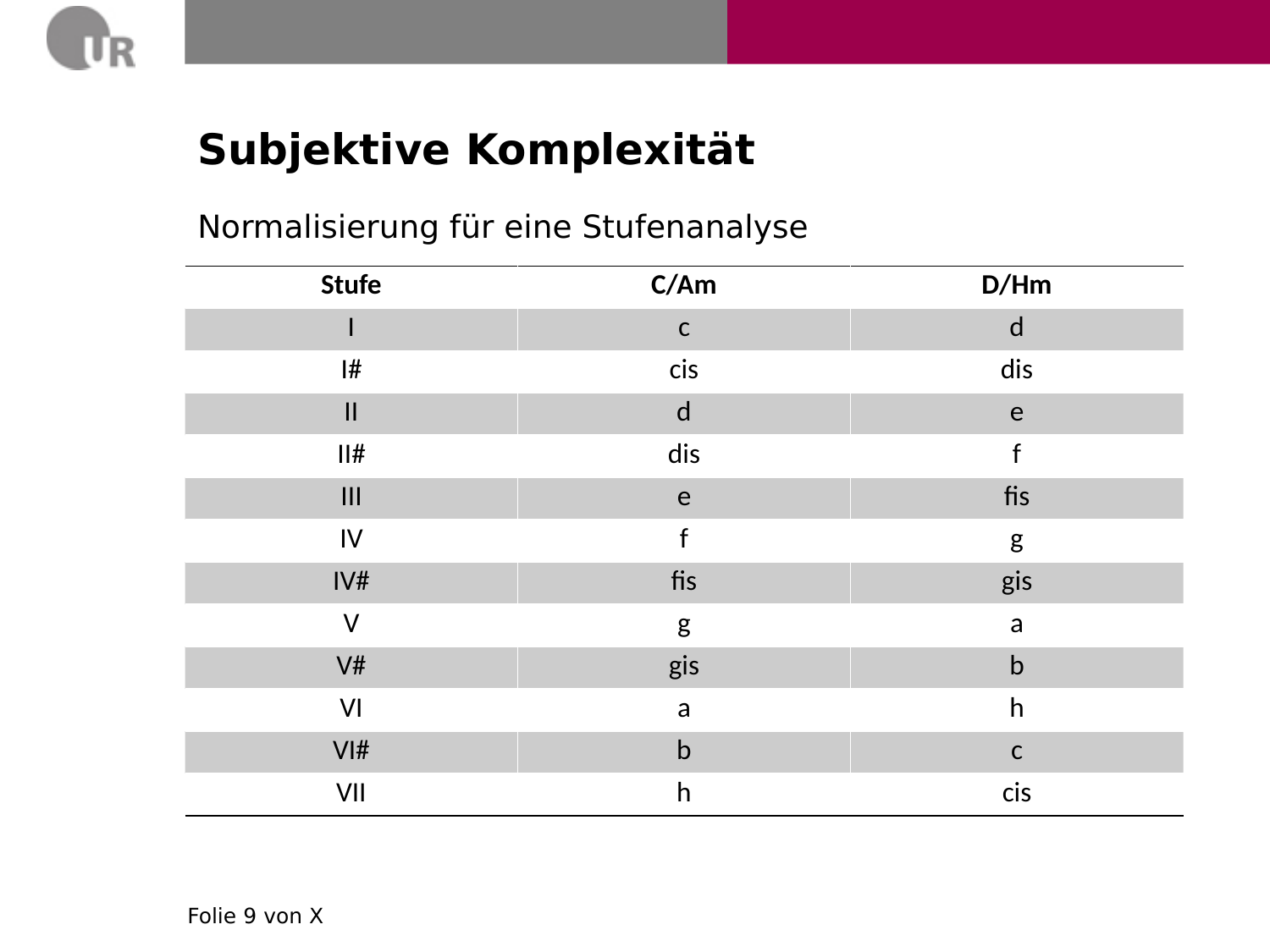

# Subjektive Komplexität
Normalisierung für eine Stufenanalyse
| Stufe | C/Am | D/Hm |
| --- | --- | --- |
| I | c | d |
| I# | cis | dis |
| II | d | e |
| II# | dis | f |
| III | e | fis |
| IV | f | g |
| IV# | fis | gis |
| V | g | a |
| V# | gis | b |
| VI | a | h |
| VI# | b | c |
| VII | h | cis |